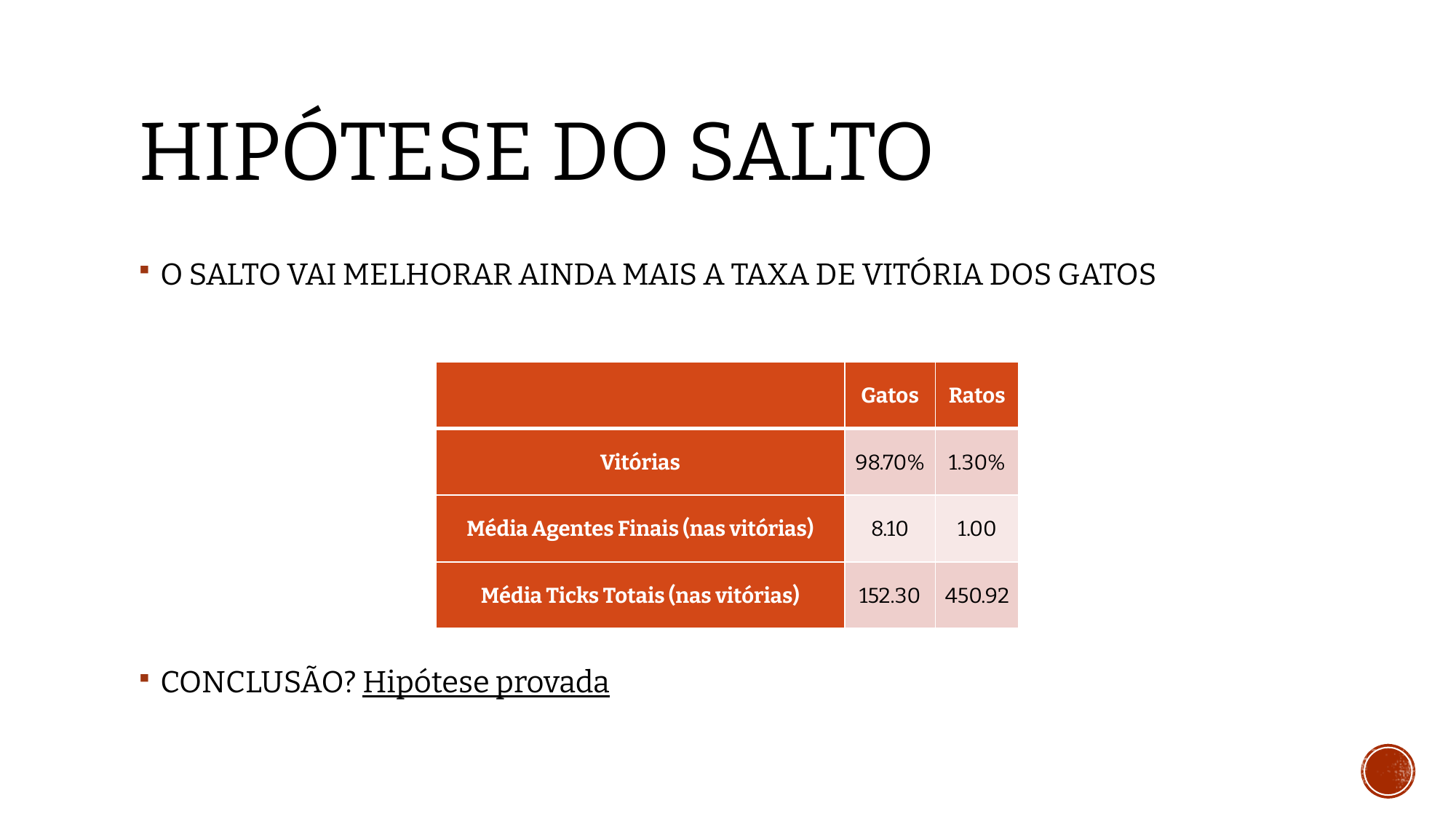

# HIPÓTESE DO SALTO
O SALTO VAI MELHORAR AINDA MAIS A TAXA DE VITÓRIA DOS GATOS

CONCLUSÃO? Hipótese provada

|  | Gatos | Ratos |
| --- | --- | --- |
| Vitórias | 98.70% | 1.30% |
| Média Agentes Finais (nas vitórias) | 8.10 | 1.00 |
| Média Ticks Totais (nas vitórias) | 152.30 | 450.92 |